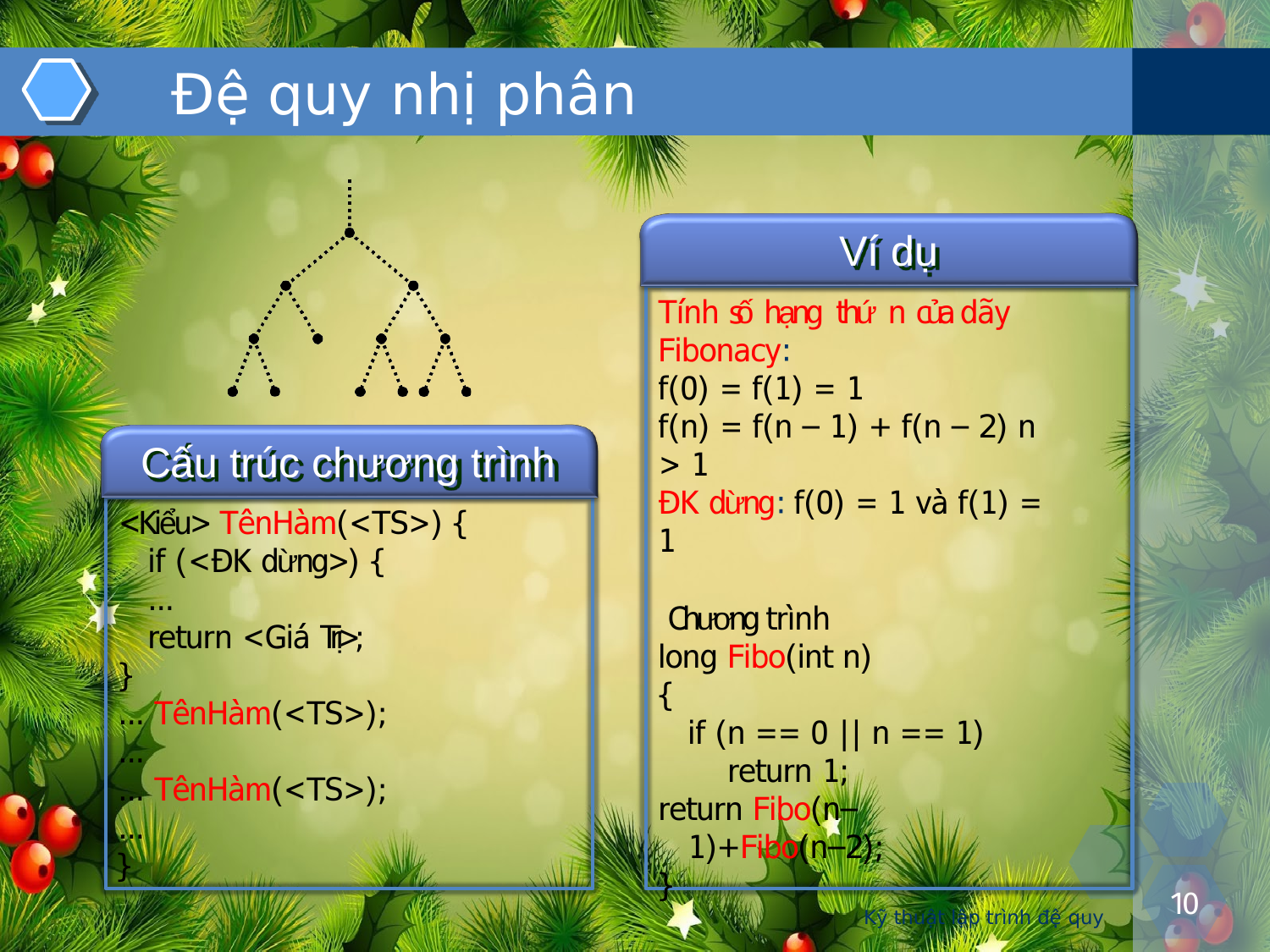

# Đệ quy nhị phân

Ví dụ
Tính số    hạng  thứ  n của dãy  Fibonacy:
f(0) = f(1) = 1
f(n) = f(n – 1) + f(n – 2) n > 1
ĐK dừng: f(0) = 1 và f(1) = 1

 Chương trình   long Fibo(int n)
{
if (n == 0 || n == 1)  return 1;
return Fibo(n–1)+Fibo(n–2);
}

Cấu trúc chương trình
<Kiểu> TênHàm(<TS>) {  if (<ĐK dừng>) {
…
return <Giá Trị>;
}
… TênHàm(<TS>);
…
… TênHàm(<TS>);
…
}

10
Kỹ thuật lập trình đệ quy